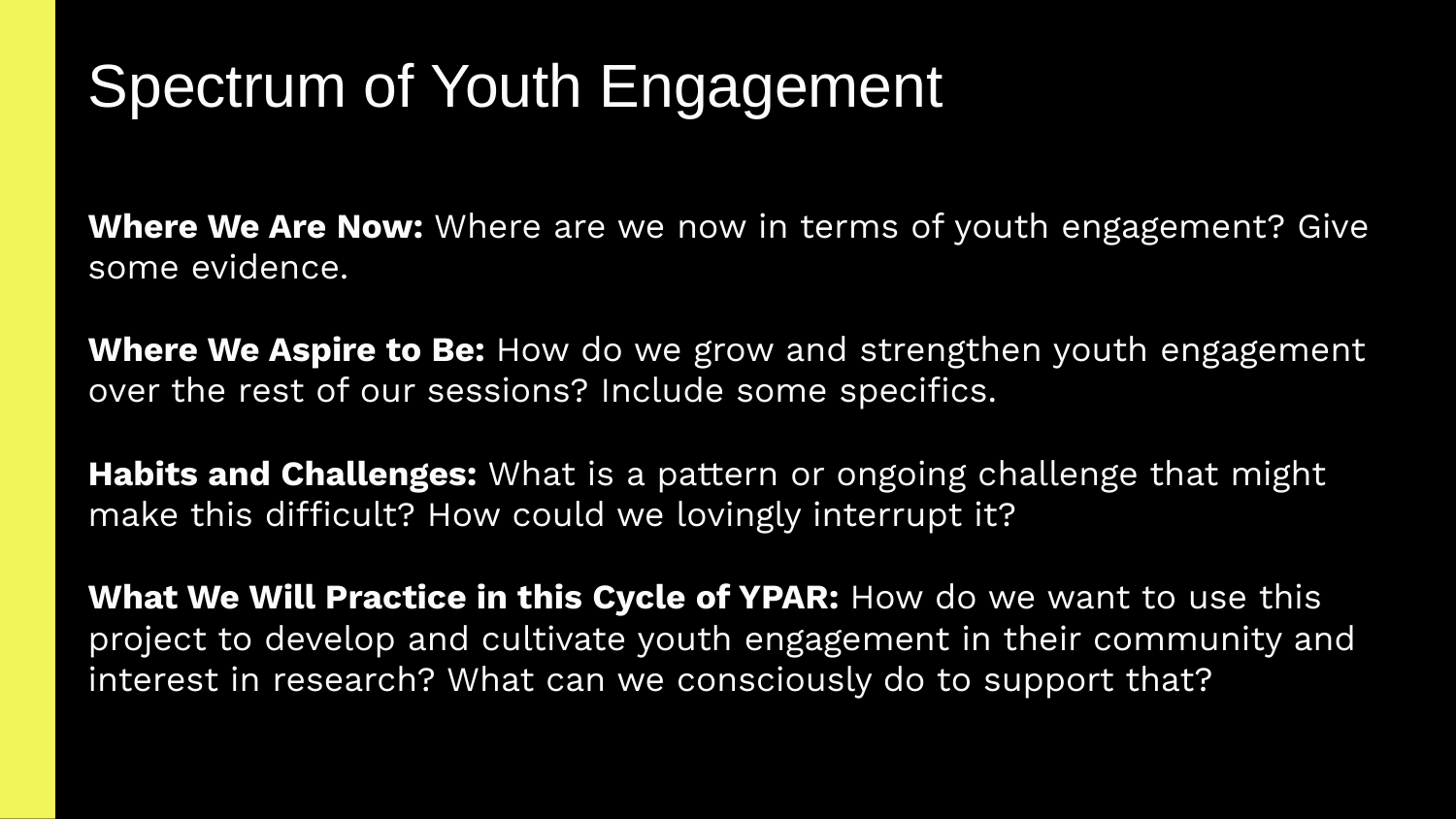

Spectrum of Youth Engagement
Where We Are Now: Where are we now in terms of youth engagement? Give some evidence.

Where We Aspire to Be: How do we grow and strengthen youth engagement over the rest of our sessions? Include some specifics.

Habits and Challenges: What is a pattern or ongoing challenge that might make this difficult? How could we lovingly interrupt it?

What We Will Practice in this Cycle of YPAR: How do we want to use this project to develop and cultivate youth engagement in their community and interest in research? What can we consciously do to support that?